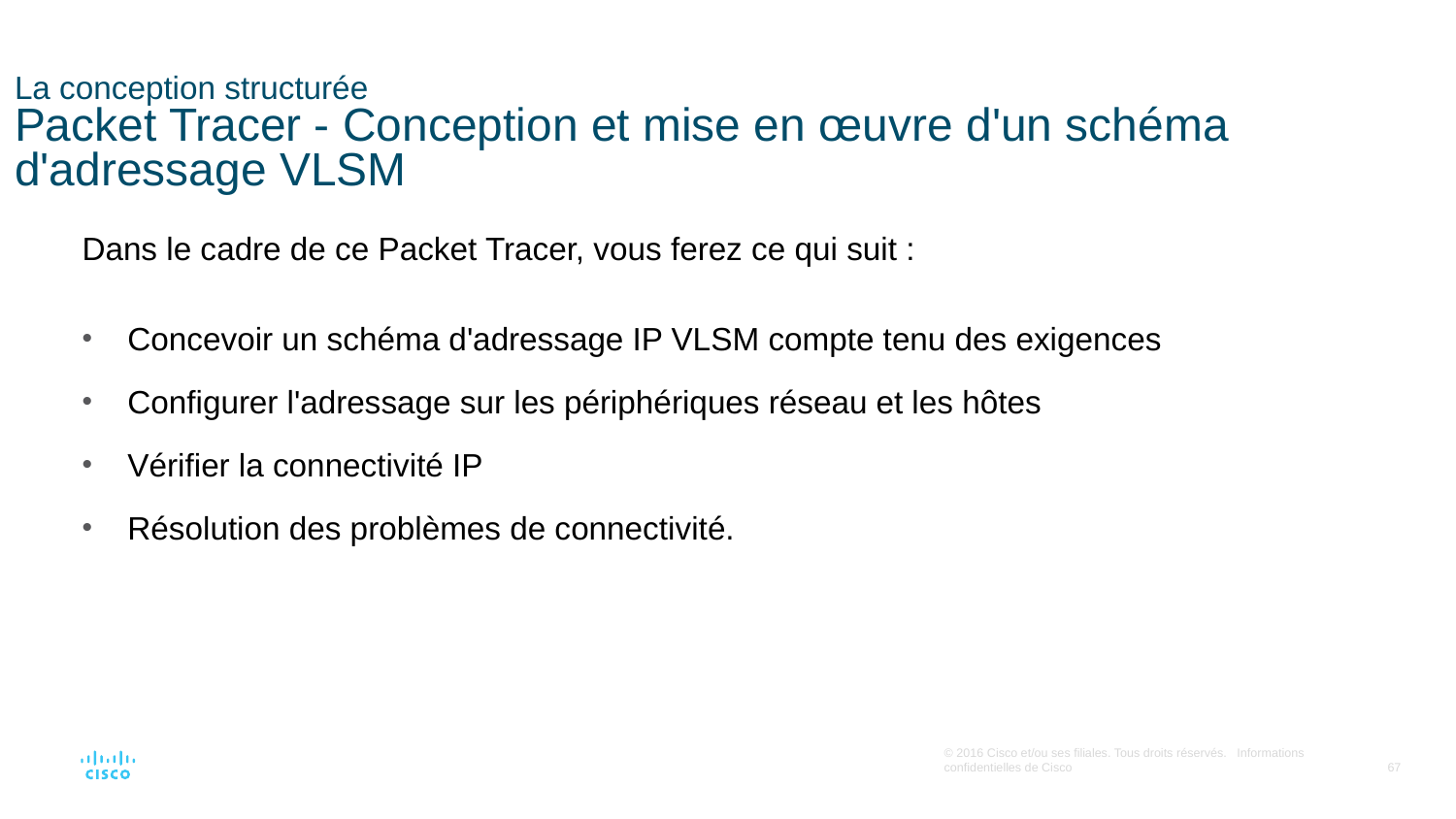

# La conception structurée Packet Tracer - Conception et mise en œuvre d'un schéma d'adressage VLSM
Dans le cadre de ce Packet Tracer, vous ferez ce qui suit :

Concevoir un schéma d'adressage IP VLSM compte tenu des exigences
Configurer l'adressage sur les périphériques réseau et les hôtes
Vérifier la connectivité IP
Résolution des problèmes de connectivité.